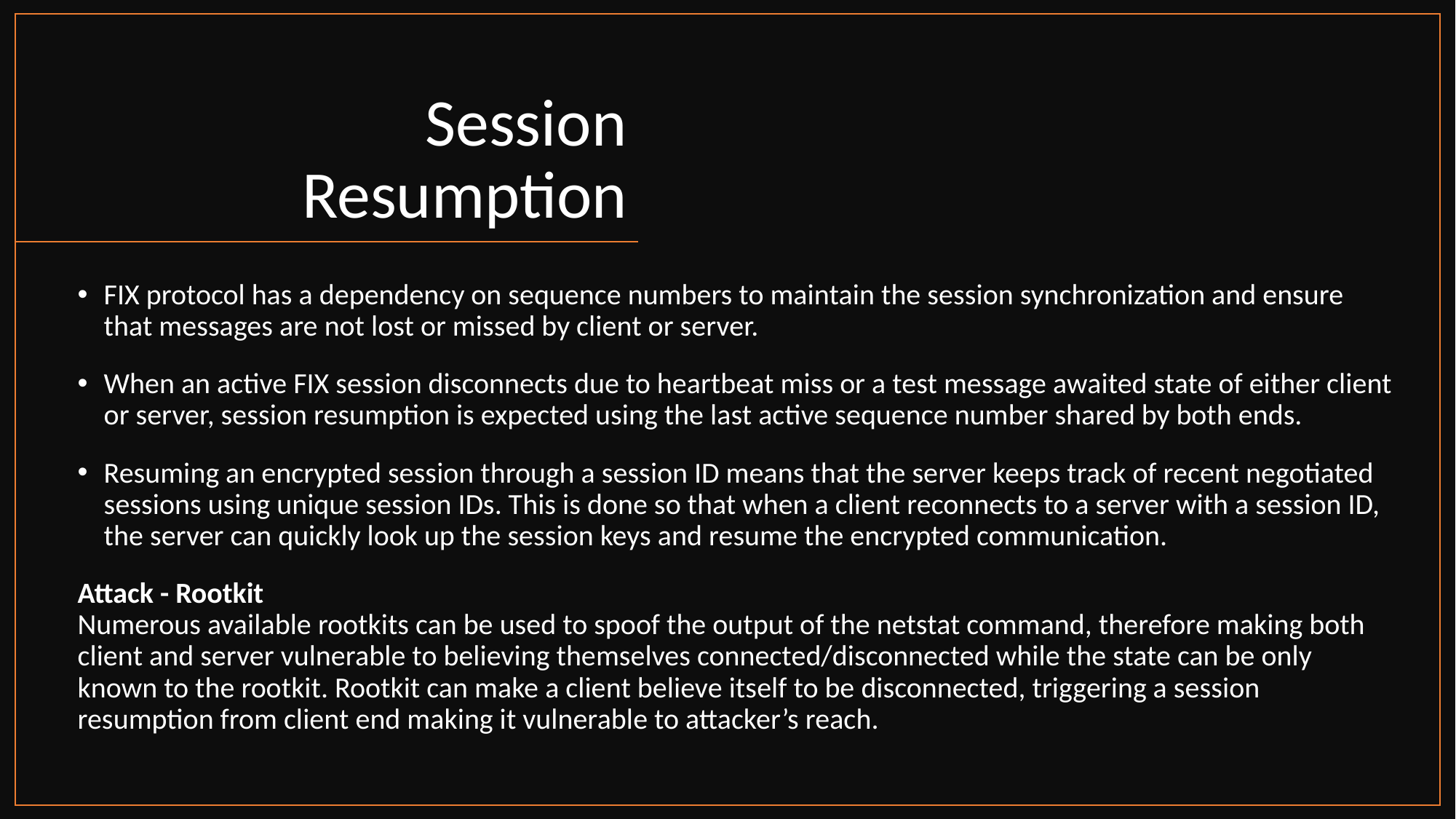

# Session Resumption
FIX protocol has a dependency on sequence numbers to maintain the session synchronization and ensure that messages are not lost or missed by client or server.
When an active FIX session disconnects due to heartbeat miss or a test message awaited state of either client or server, session resumption is expected using the last active sequence number shared by both ends.
Resuming an encrypted session through a session ID means that the server keeps track of recent negotiated sessions using unique session IDs. This is done so that when a client reconnects to a server with a session ID, the server can quickly look up the session keys and resume the encrypted communication.
Attack - Rootkit
Numerous available rootkits can be used to spoof the output of the netstat command, therefore making both client and server vulnerable to believing themselves connected/disconnected while the state can be only known to the rootkit. Rootkit can make a client believe itself to be disconnected, triggering a session resumption from client end making it vulnerable to attacker’s reach.